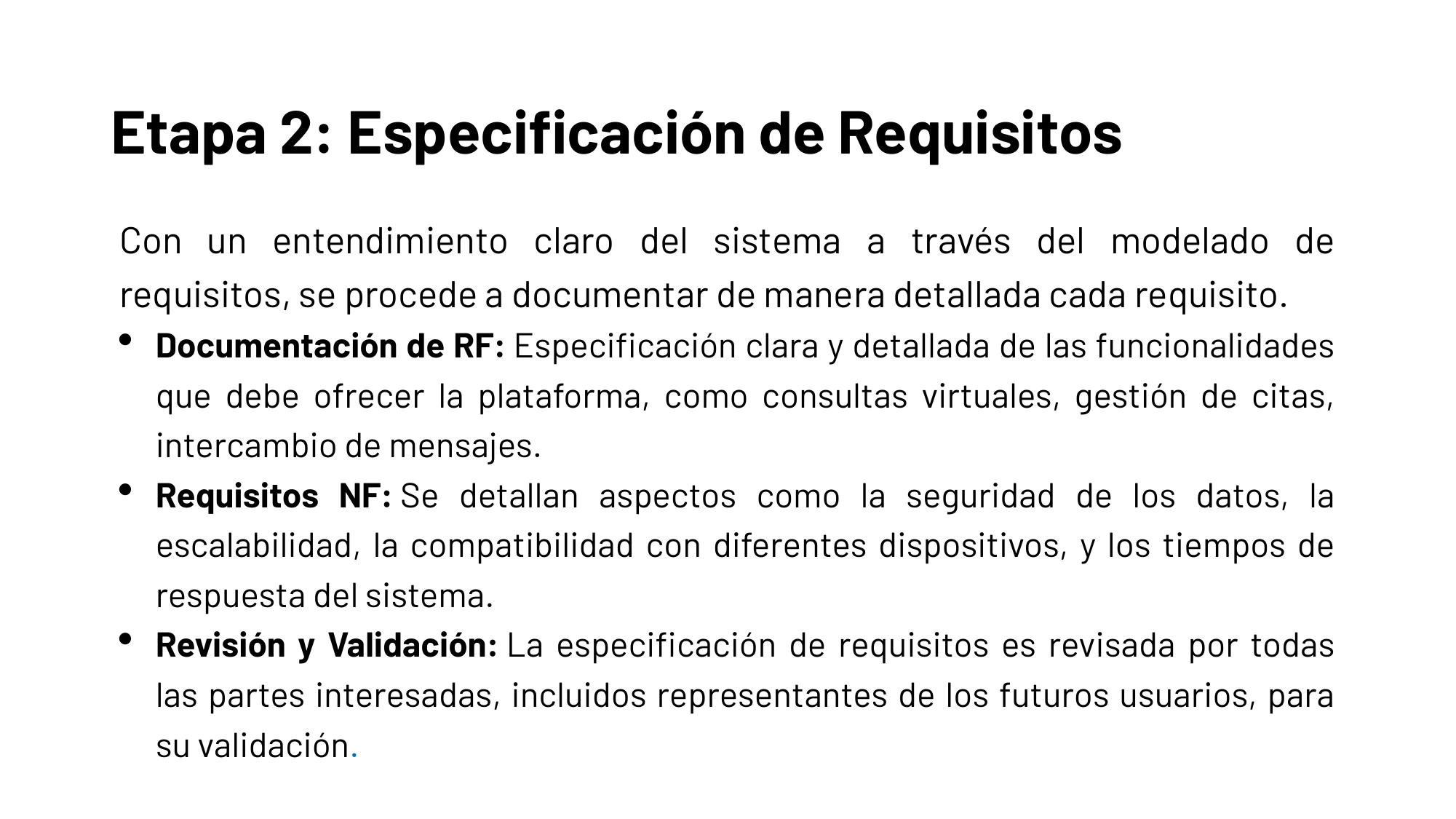

# Etapa 2: Especificación de Requisitos
Con un entendimiento claro del sistema a través del modelado de requisitos, se procede a documentar de manera detallada cada requisito.
Documentación de RF: Especificación clara y detallada de las funcionalidades que debe ofrecer la plataforma, como consultas virtuales, gestión de citas, intercambio de mensajes.
Requisitos NF: Se detallan aspectos como la seguridad de los datos, la escalabilidad, la compatibilidad con diferentes dispositivos, y los tiempos de respuesta del sistema.
Revisión y Validación: La especificación de requisitos es revisada por todas las partes interesadas, incluidos representantes de los futuros usuarios, para su validación.